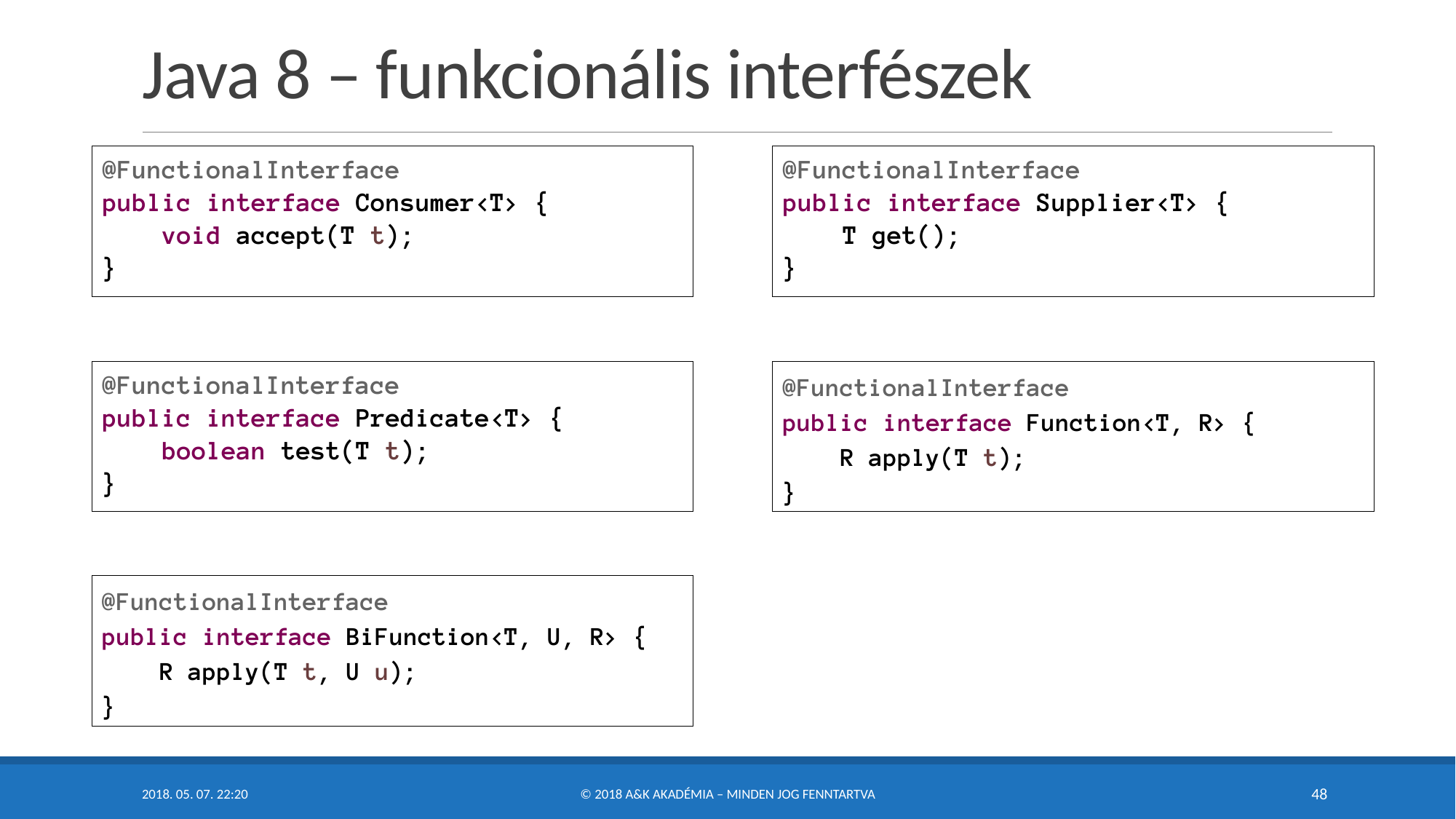

# Java 8 – funkcionális interfészek
@FunctionalInterface
public interface Consumer<T> {
    void accept(T t);
}
@FunctionalInterface
public interface Supplier<T> {
    T get();
}
@FunctionalInterface
public interface Function<T, R> {
    R apply(T t);
}
@FunctionalInterface
public interface Predicate<T> {
    boolean test(T t);
}
@FunctionalInterface
public interface BiFunction<T, U, R> {
    R apply(T t, U u);
}
2018. 05. 07. 22:20
© 2018 A&K Akadémia – Minden Jog Fenntartva
48